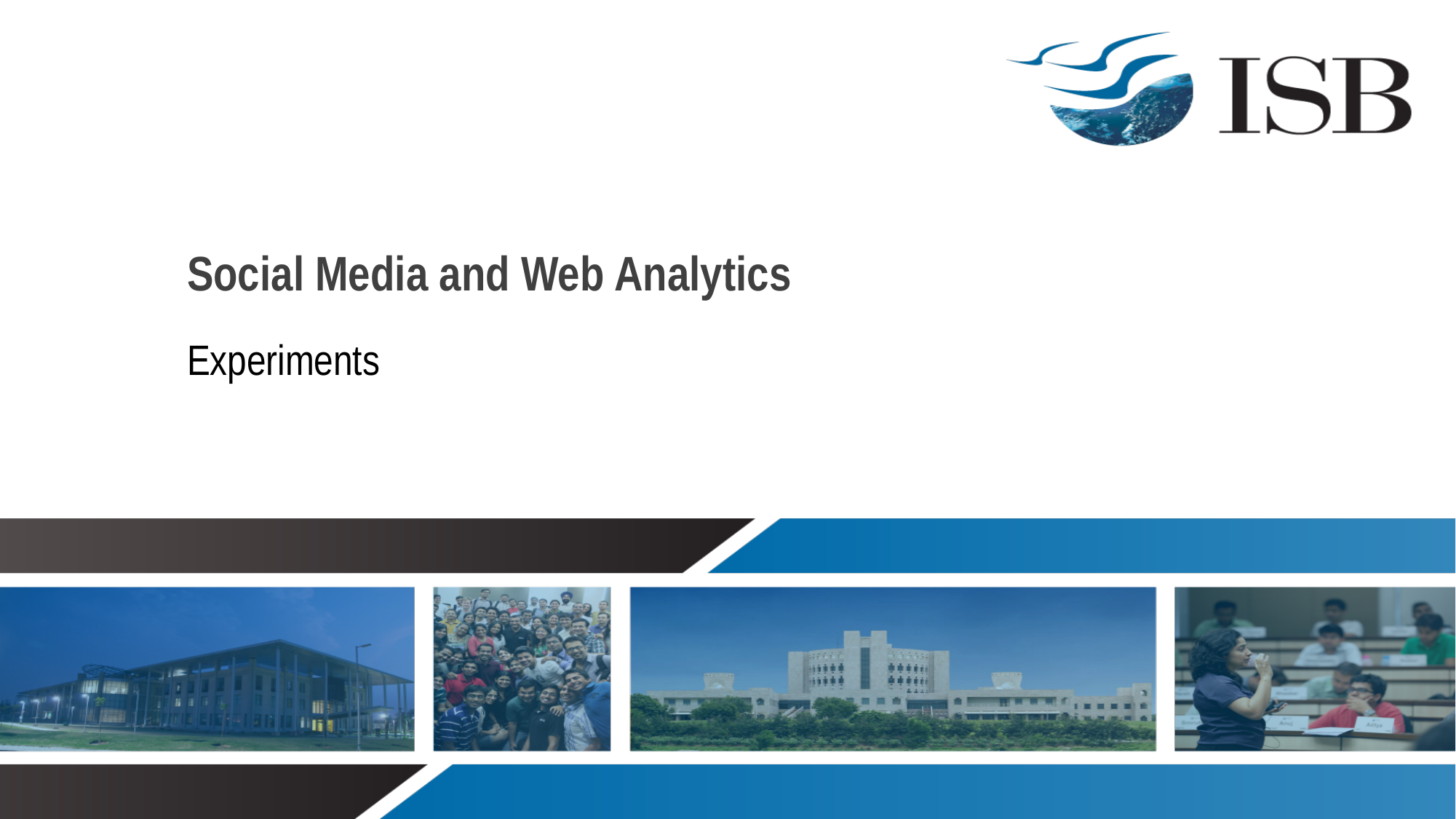

# Social Media and Web Analytics
Experiments